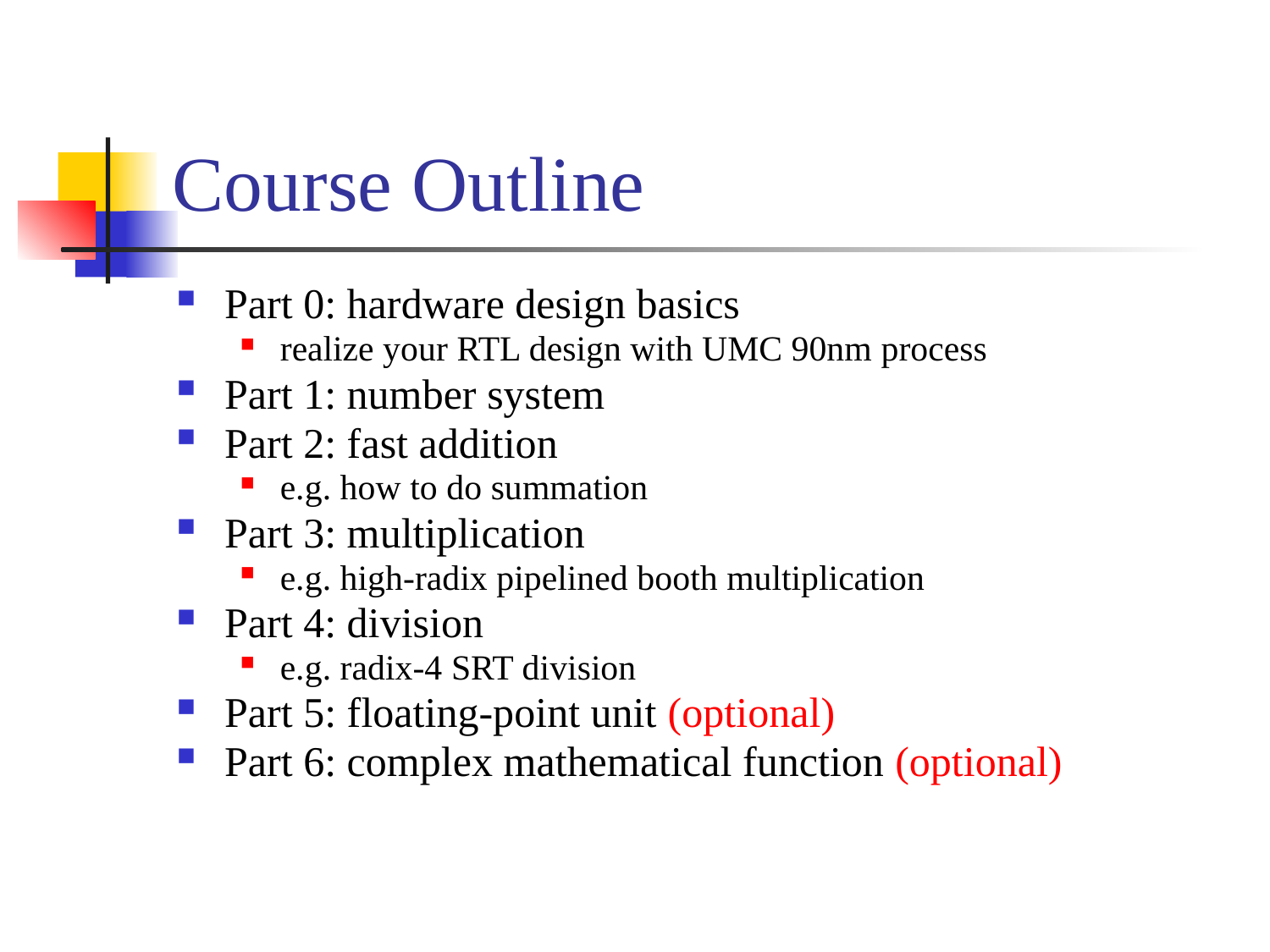

# Course Outline
Part 0: hardware design basics
realize your RTL design with UMC 90nm process
Part 1: number system
Part 2: fast addition
e.g. how to do summation
Part 3: multiplication
e.g. high-radix pipelined booth multiplication
Part 4: division
e.g. radix-4 SRT division
Part 5: floating-point unit (optional)
Part 6: complex mathematical function (optional)